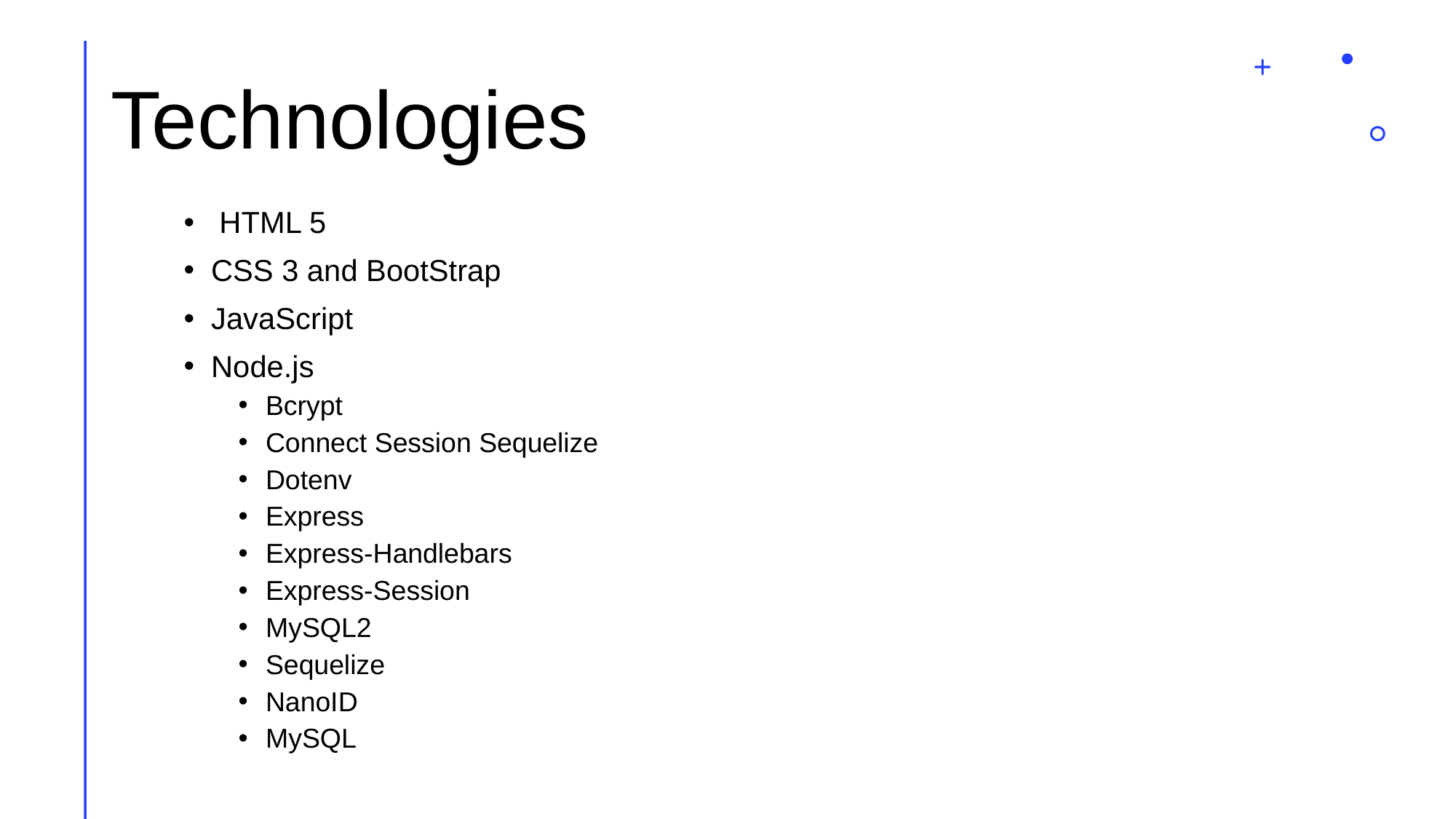

# Technologies
 HTML 5
CSS 3 and BootStrap
JavaScript
Node.js
Bcrypt
Connect Session Sequelize
Dotenv
Express
Express-Handlebars
Express-Session
MySQL2
Sequelize
NanoID
MySQL